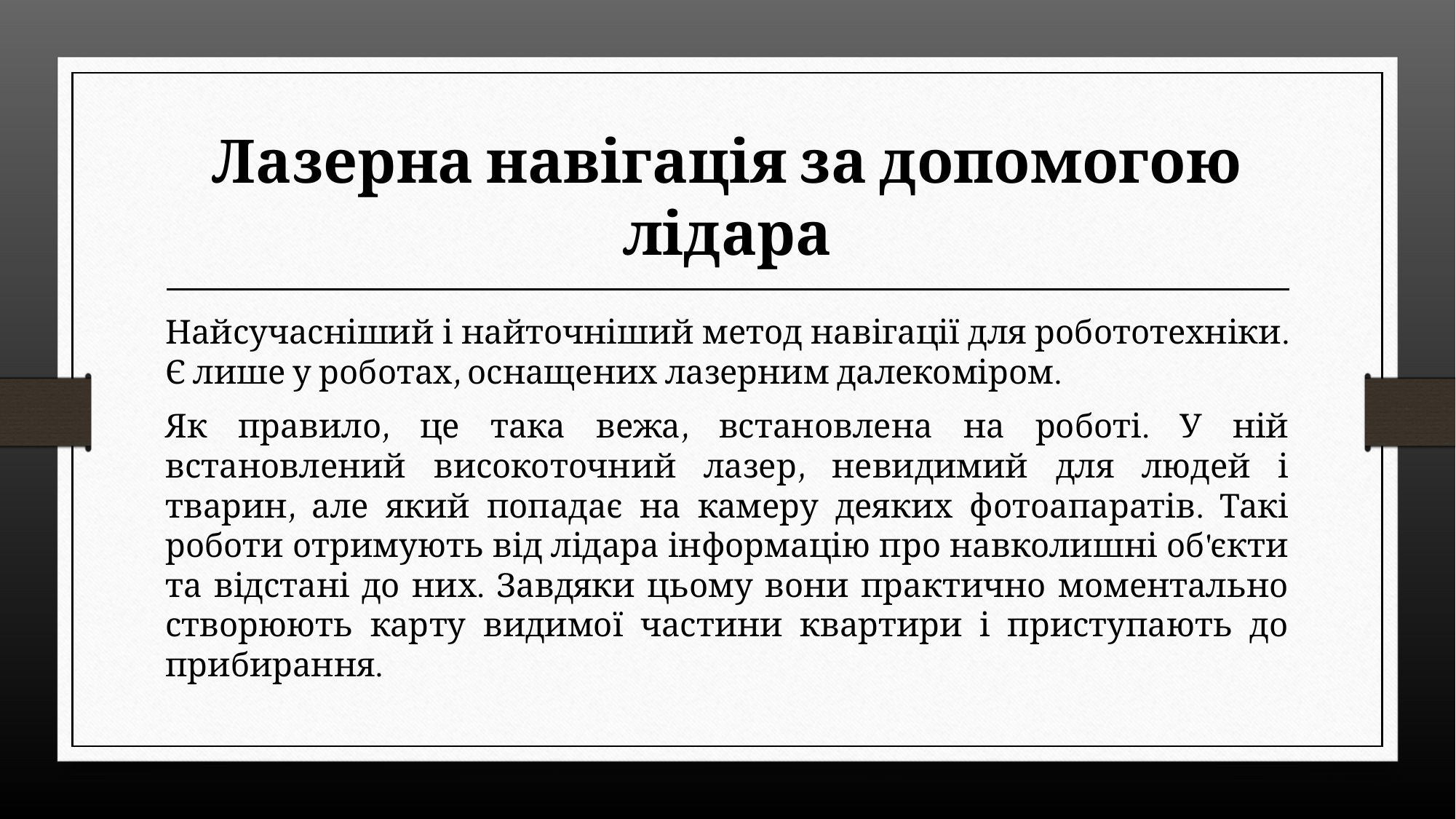

# Лазерна навігація за допомогою лідара
Найсучасніший і найточніший метод навігації для робототехніки. Є лише у роботах, оснащених лазерним далекоміром.
Як правило, це така вежа, встановлена на роботі. У ній встановлений високоточний лазер, невидимий для людей і тварин, але який попадає на камеру деяких фотоапаратів. Такі роботи отримують від лідара інформацію про навколишні об'єкти та відстані до них. Завдяки цьому вони практично моментально створюють карту видимої частини квартири і приступають до прибирання.